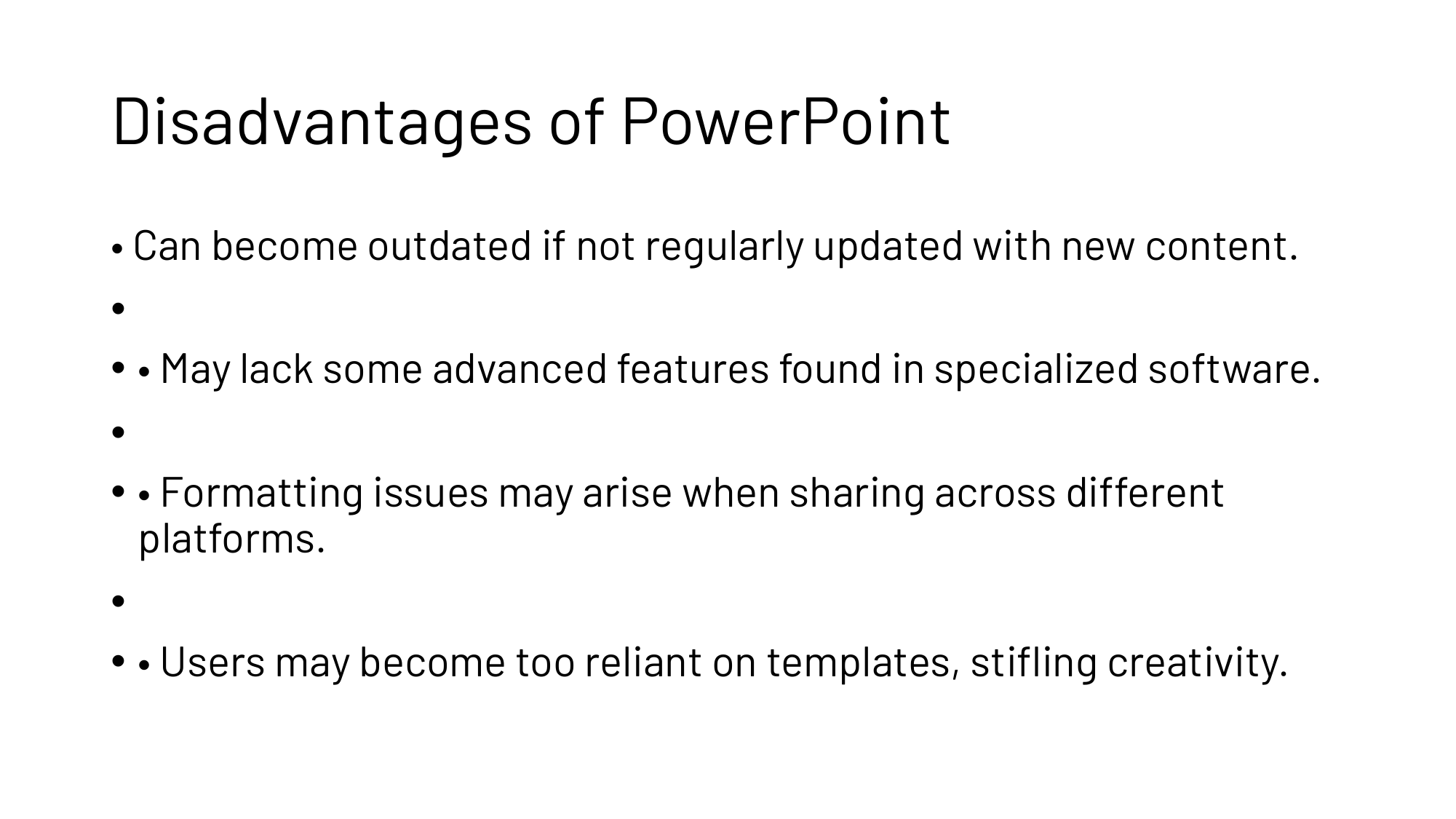

# Disadvantages of PowerPoint
• Can become outdated if not regularly updated with new content.

• May lack some advanced features found in specialized software.

• Formatting issues may arise when sharing across different platforms.

• Users may become too reliant on templates, stifling creativity.